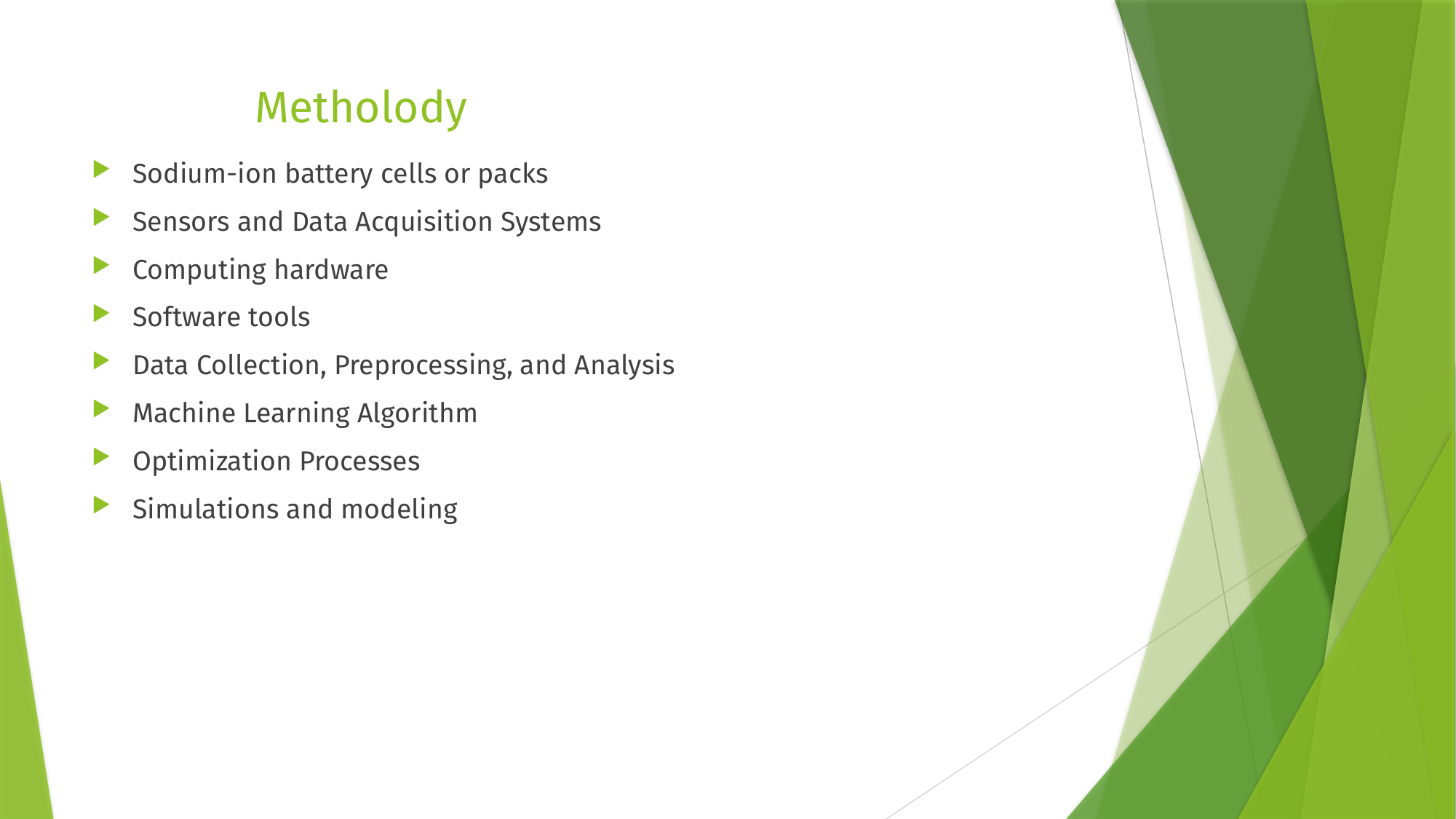

# Metholody
Sodium-ion battery cells or packs
Sensors and Data Acquisition Systems
Computing hardware
Software tools
Data Collection, Preprocessing, and Analysis
Machine Learning Algorithm
Optimization Processes
Simulations and modeling